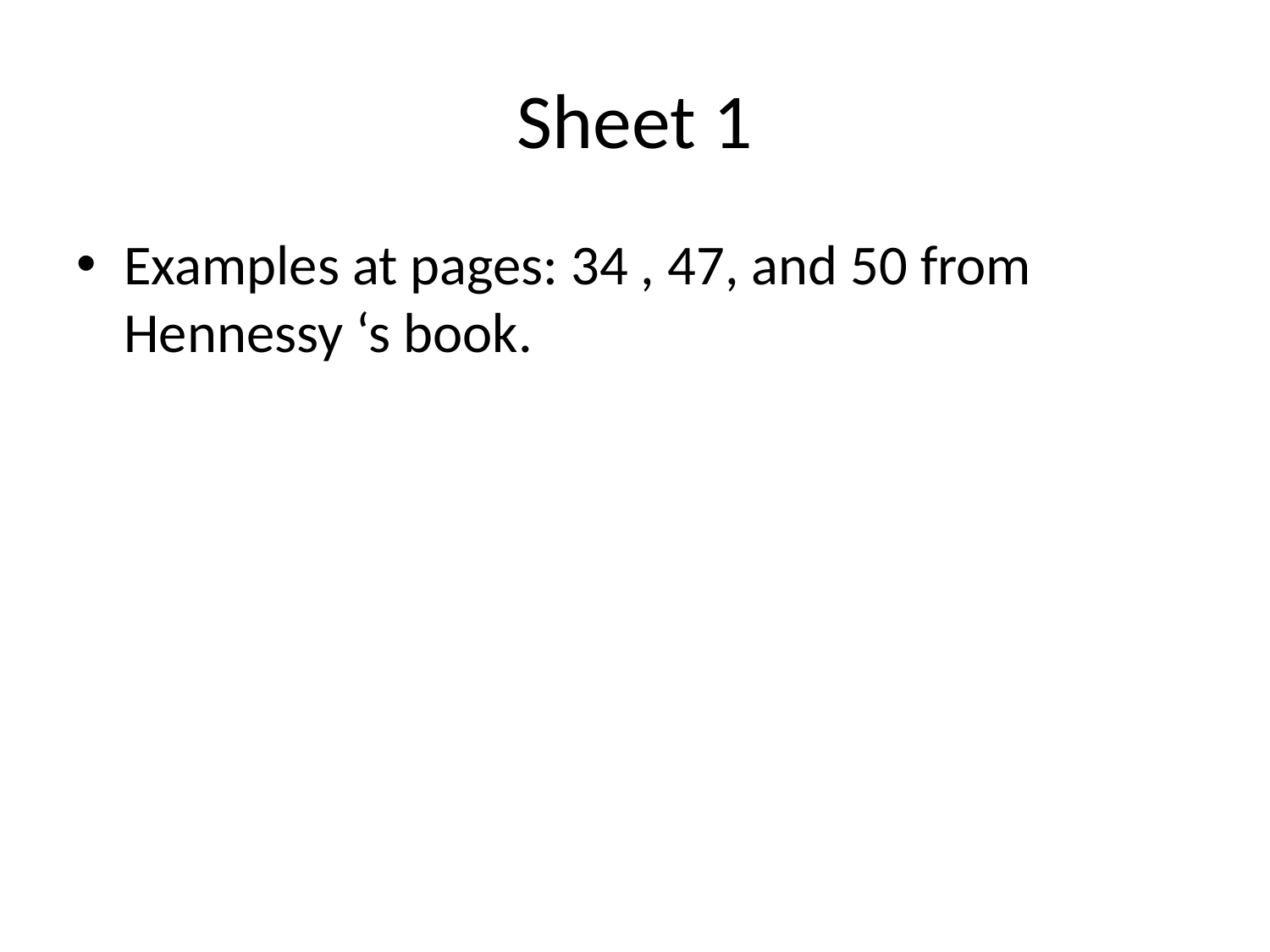

# Sheet 1
Examples at pages: 34 , 47, and 50 from Hennessy ‘s book.